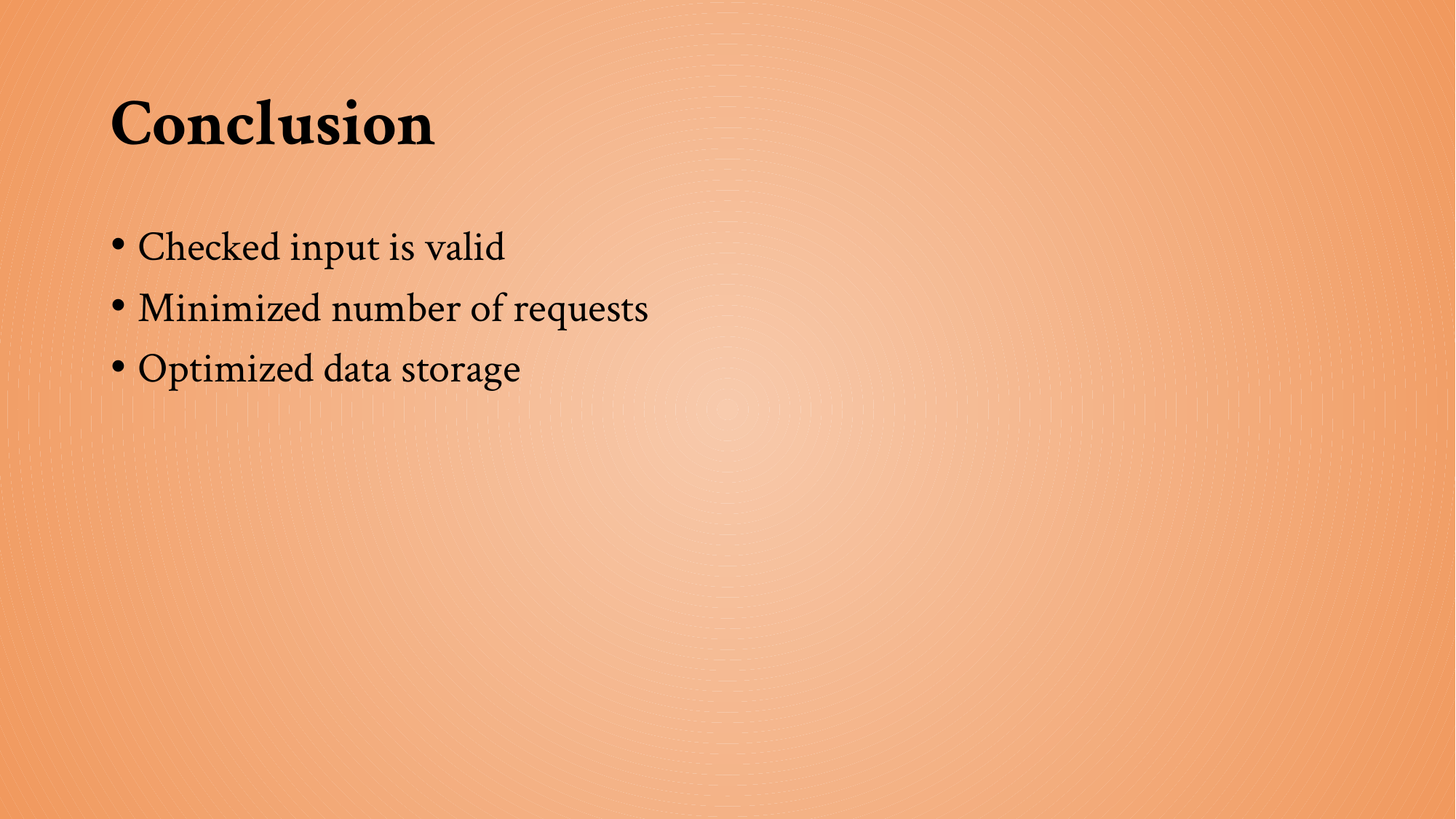

# Conclusion
Checked input is valid
Minimized number of requests
Optimized data storage